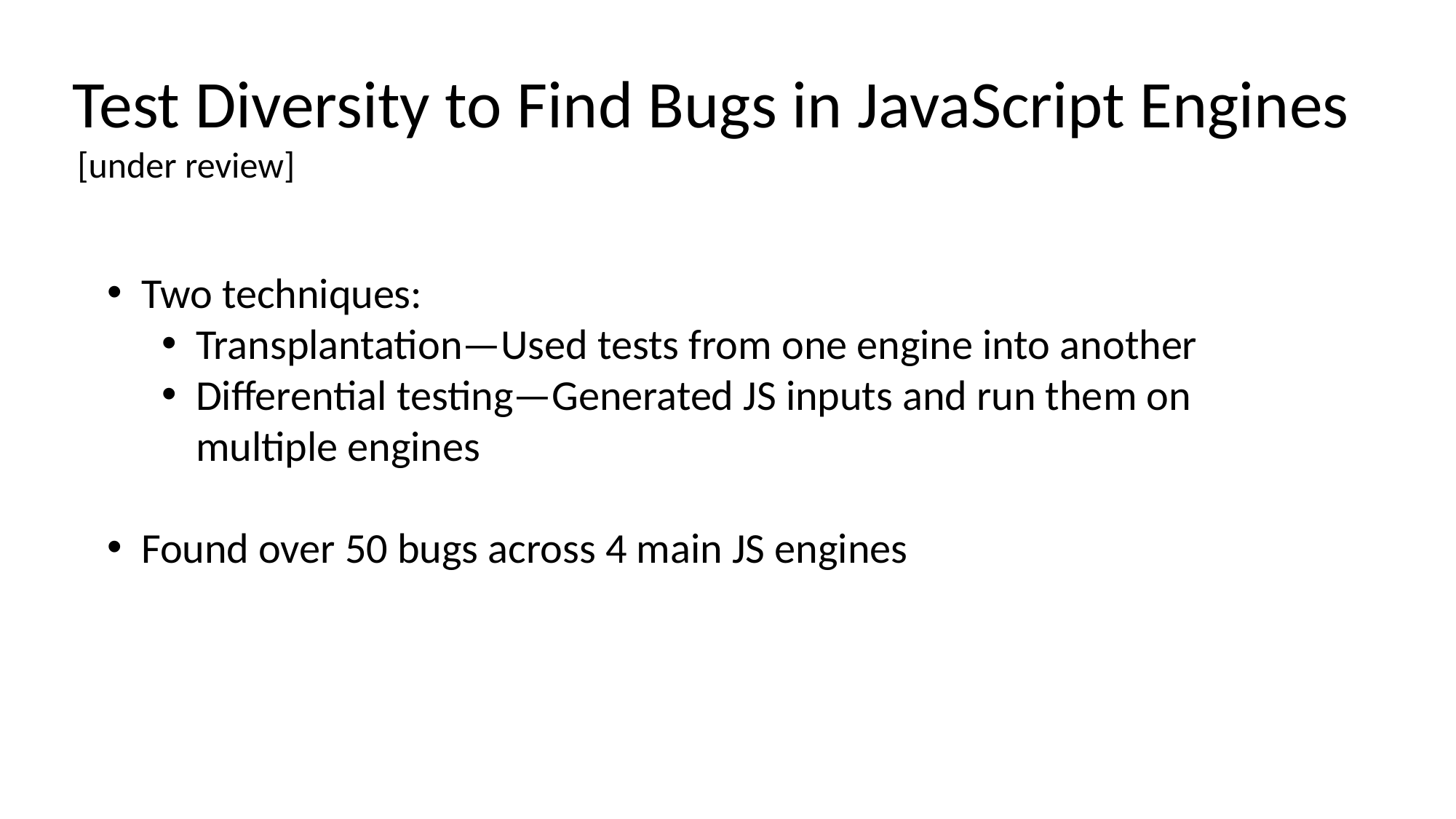

# Test Diversity to Find Bugs in JavaScript Engines
[under review]

Two techniques:
Transplantation—Used tests from one engine into another
Differential testing—Generated JS inputs and run them on multiple engines

Found over 50 bugs across 4 main JS engines